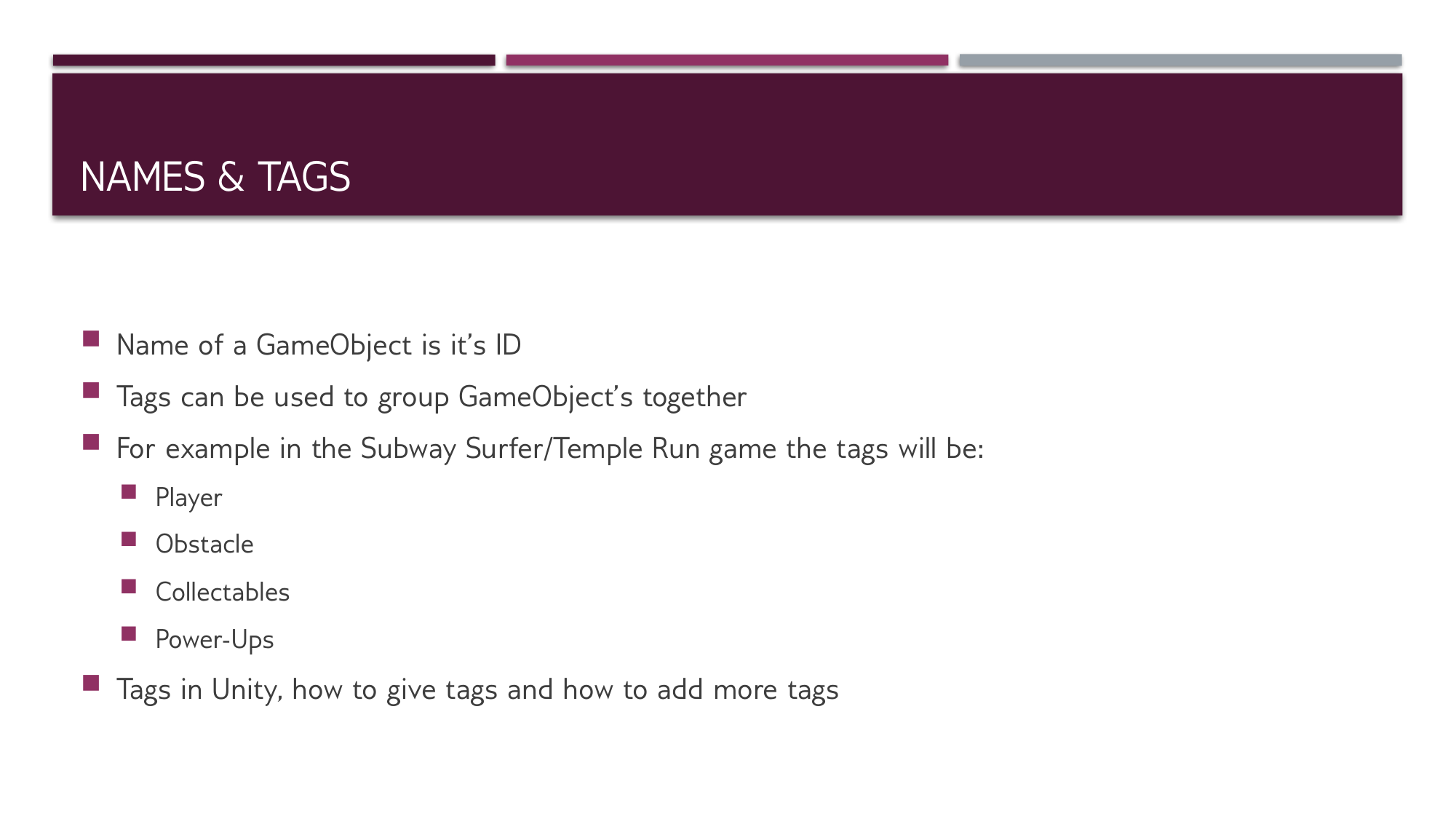

# Names & Tags
Name of a GameObject is it’s ID
Tags can be used to group GameObject’s together
For example in the Subway Surfer/Temple Run game the tags will be:
Player
Obstacle
Collectables
Power-Ups
Tags in Unity, how to give tags and how to add more tags